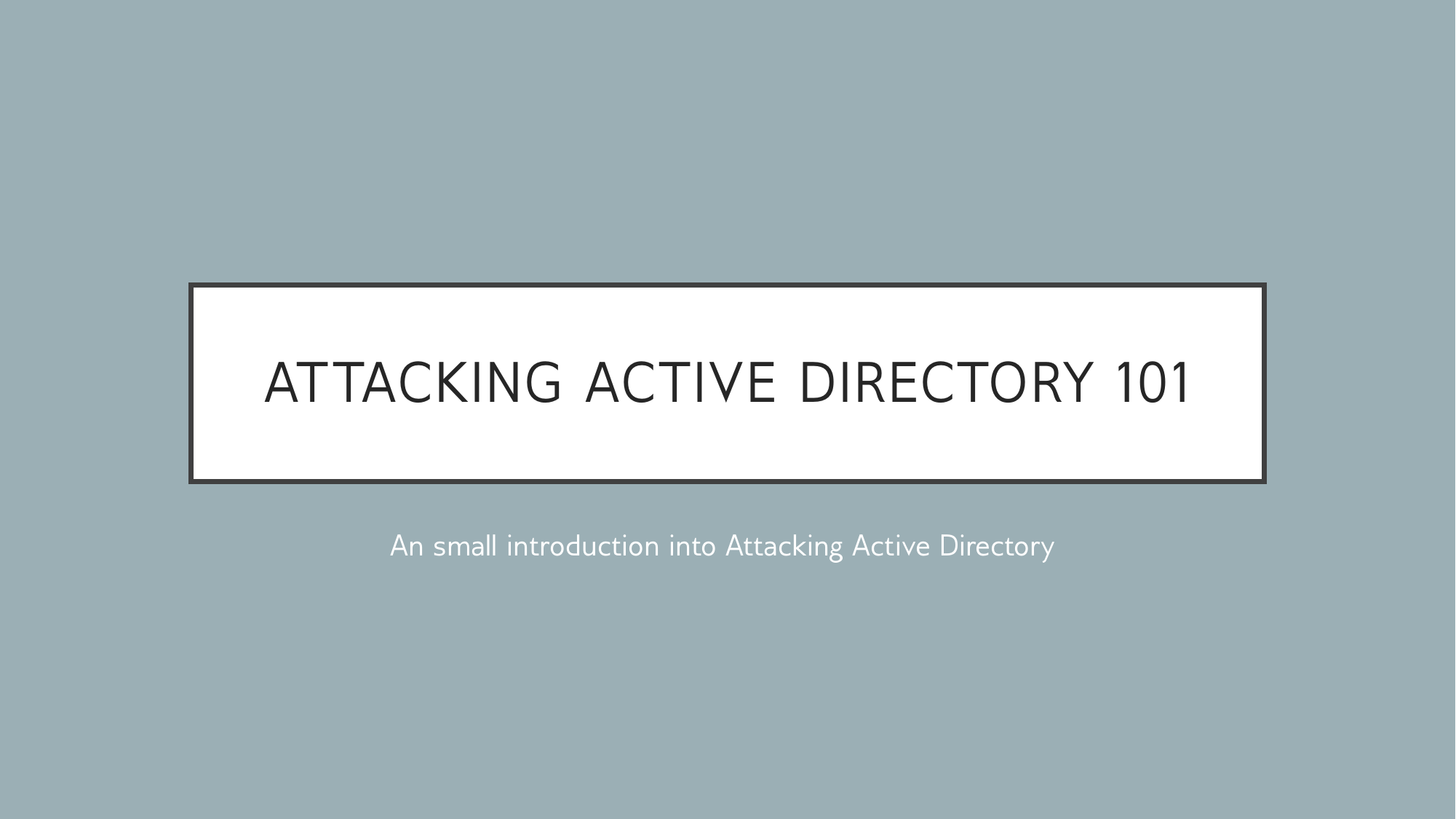

# Attacking Active Directory 101
An small introduction into Attacking Active Directory